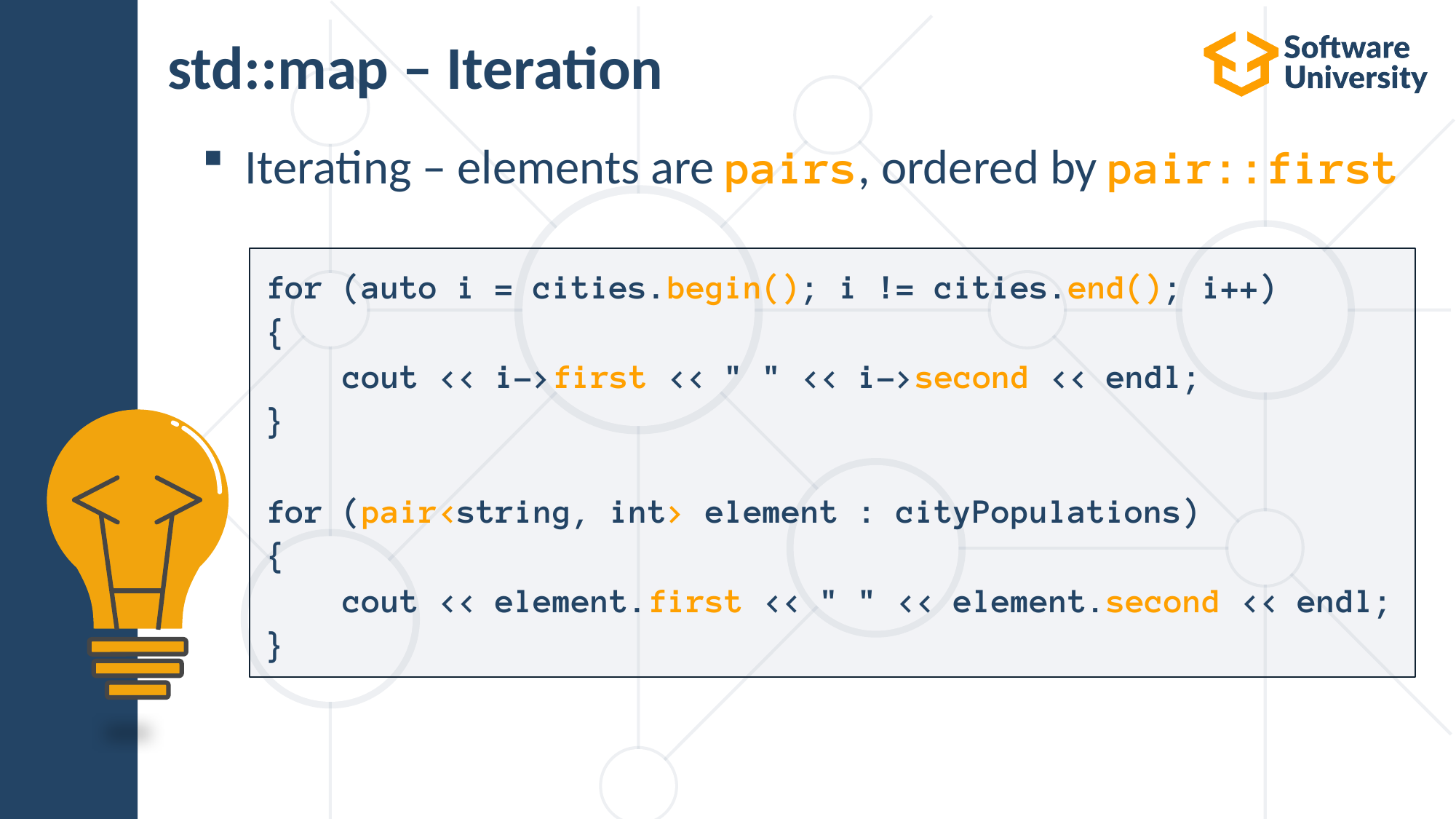

# std::map – Iteration
Iterating – elements are pairs, ordered by pair::first
for (auto i = cities.begin(); i != cities.end(); i++)
{
    cout << i->first << " " << i->second << endl;
}

for (pair<string, int> element : cityPopulations)
{
    cout << element.first << " " << element.second << endl;
}